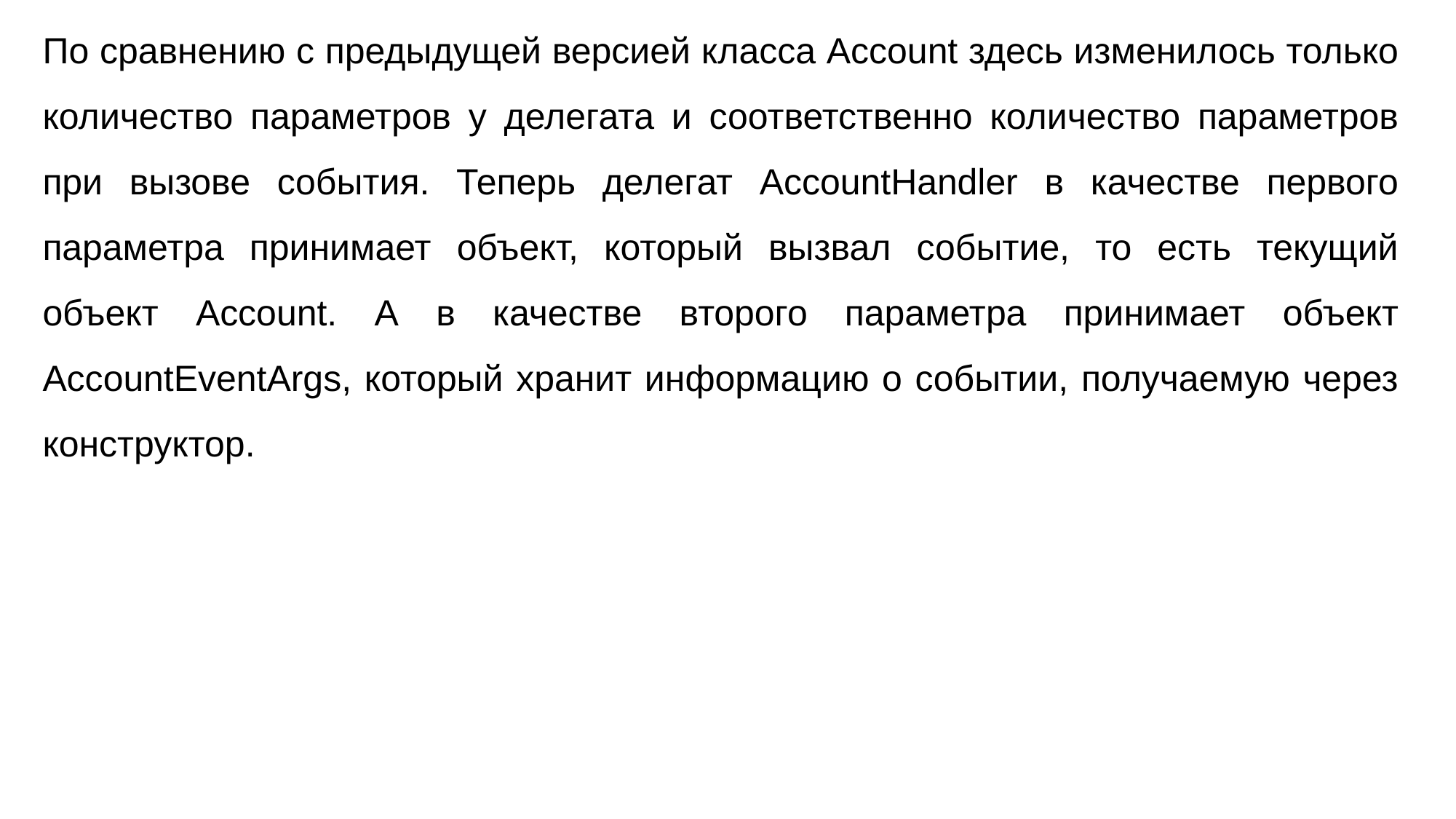

По сравнению с предыдущей версией класса Account здесь изменилось только количество параметров у делегата и соответственно количество параметров при вызове события. Теперь делегат AccountHandler в качестве первого параметра принимает объект, который вызвал событие, то есть текущий объект Account. А в качестве второго параметра принимает объект AccountEventArgs, который хранит информацию о событии, получаемую через конструктор.